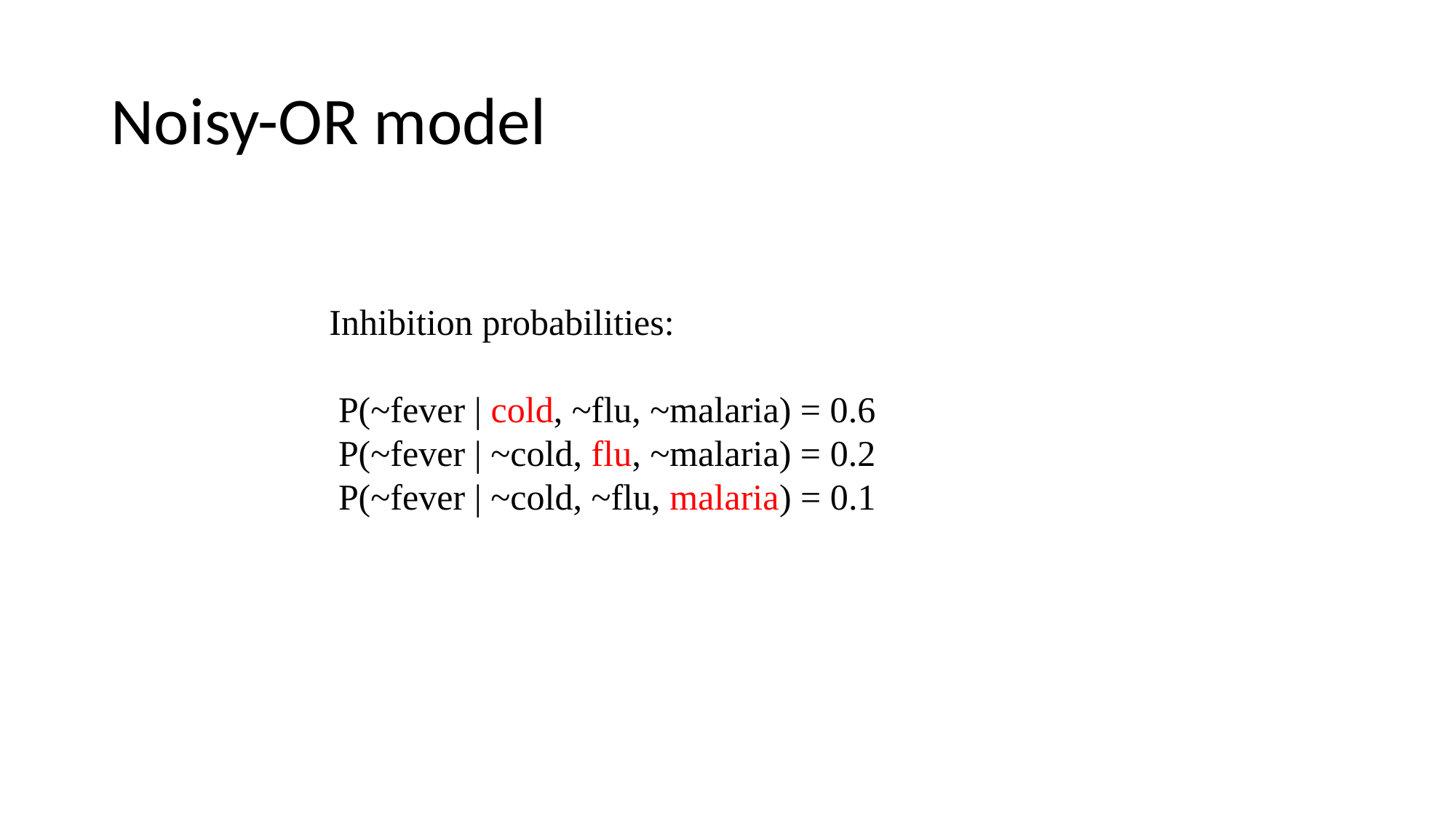

# Noisy-OR model
Inhibition probabilities:

 P(~fever | cold, ~flu, ~malaria) = 0.6
 P(~fever | ~cold, flu, ~malaria) = 0.2
 P(~fever | ~cold, ~flu, malaria) = 0.1